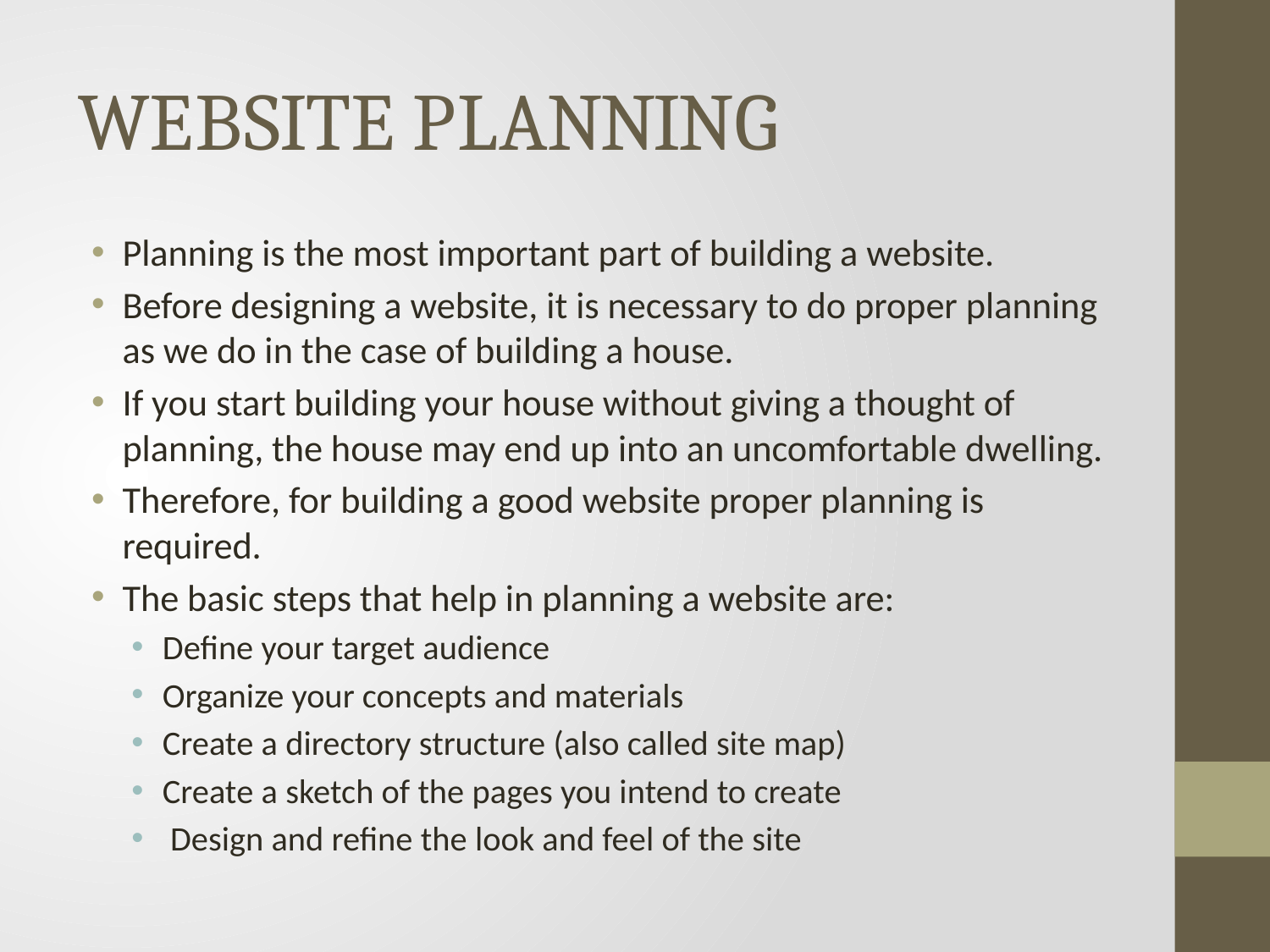

# WEBSITE PLANNING
Planning is the most important part of building a website.
Before designing a website, it is necessary to do proper planning as we do in the case of building a house.
If you start building your house without giving a thought of planning, the house may end up into an uncomfortable dwelling.
Therefore, for building a good website proper planning is required.
The basic steps that help in planning a website are:
Define your target audience
Organize your concepts and materials
Create a directory structure (also called site map)
Create a sketch of the pages you intend to create
 Design and refine the look and feel of the site